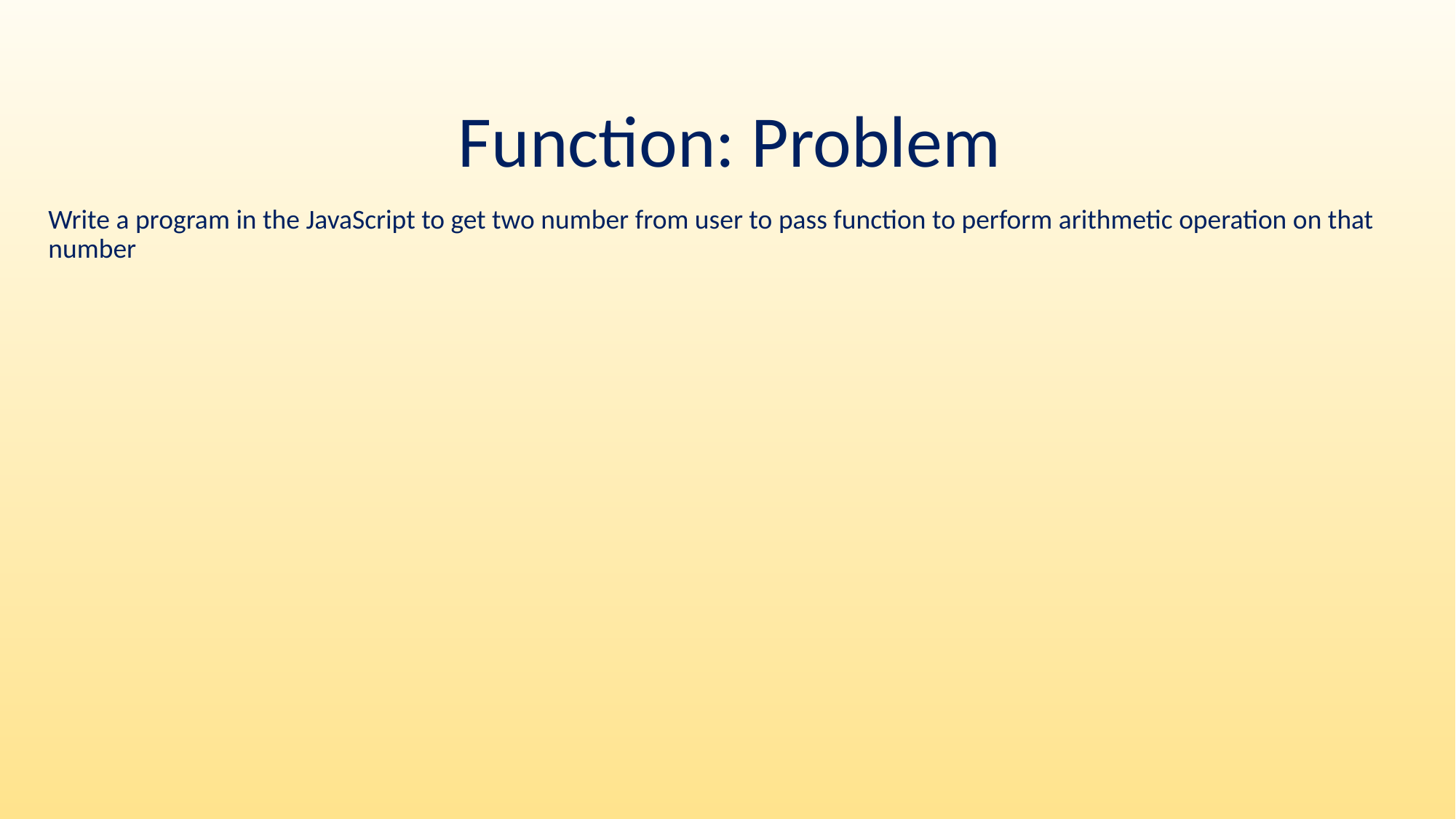

# Function: Problem
Write a program in the JavaScript to get two number from user to pass function to perform arithmetic operation on that number